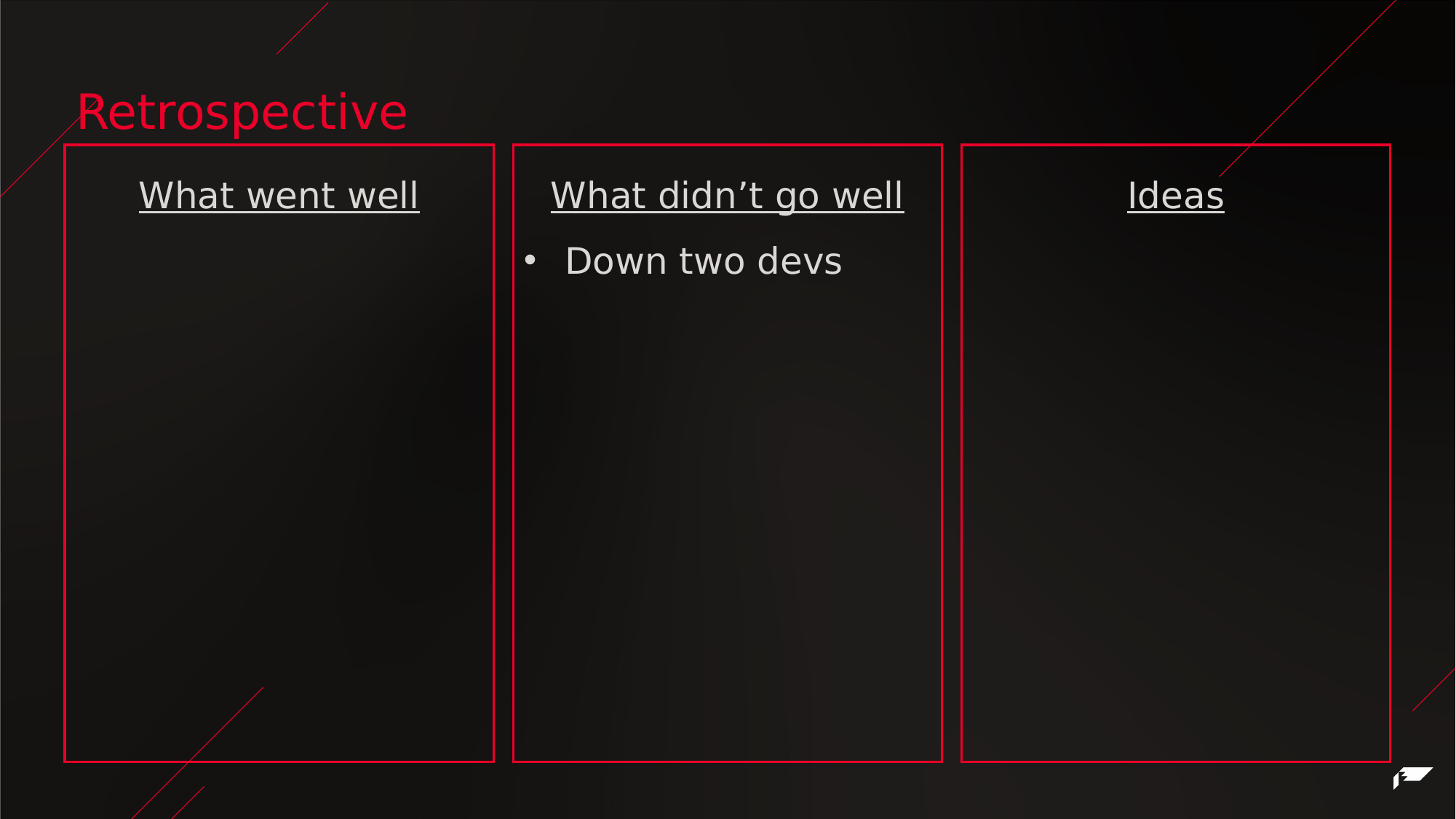

Retrospective
What went well

What didn’t go well
Down two devs

Ideas